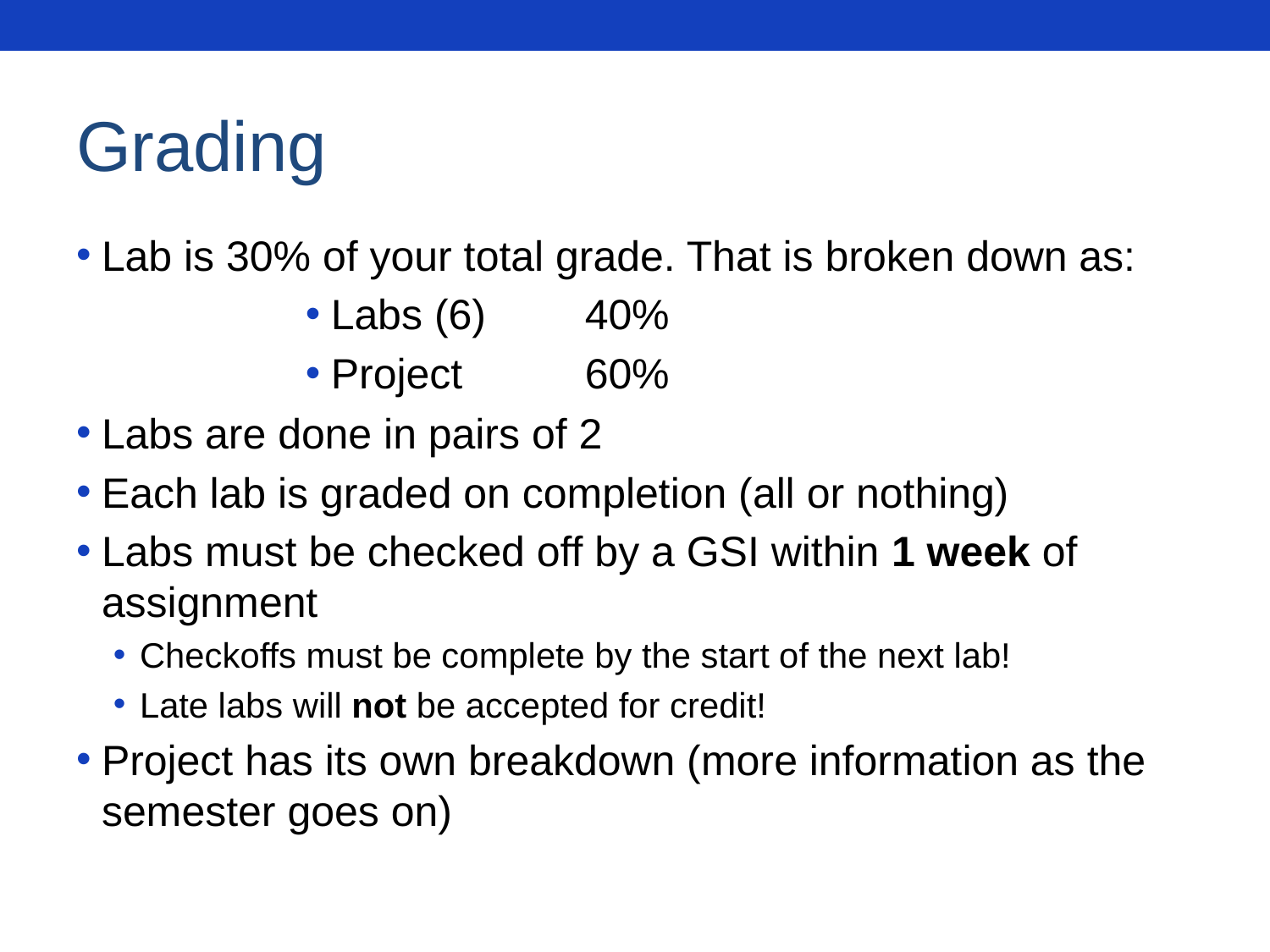

# Grading
Lab is 30% of your total grade. That is broken down as:
Labs (6)	40%
Project	60%
Labs are done in pairs of 2
Each lab is graded on completion (all or nothing)
Labs must be checked off by a GSI within 1 week of assignment
Checkoffs must be complete by the start of the next lab!
Late labs will not be accepted for credit!
Project has its own breakdown (more information as the semester goes on)